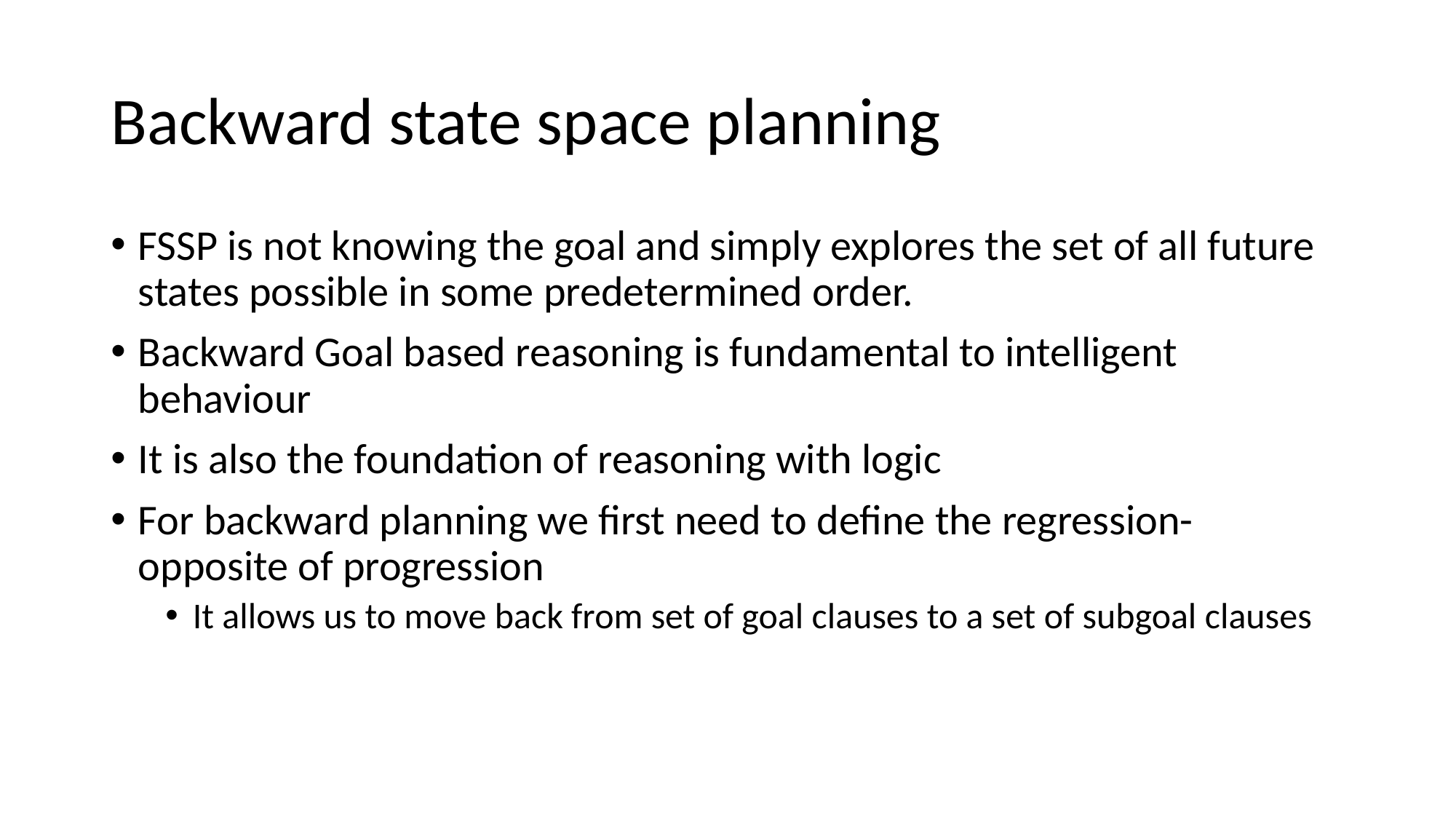

# Backward state space planning
FSSP is not knowing the goal and simply explores the set of all future states possible in some predetermined order.
Backward Goal based reasoning is fundamental to intelligent behaviour
It is also the foundation of reasoning with logic
For backward planning we first need to define the regression- opposite of progression
It allows us to move back from set of goal clauses to a set of subgoal clauses